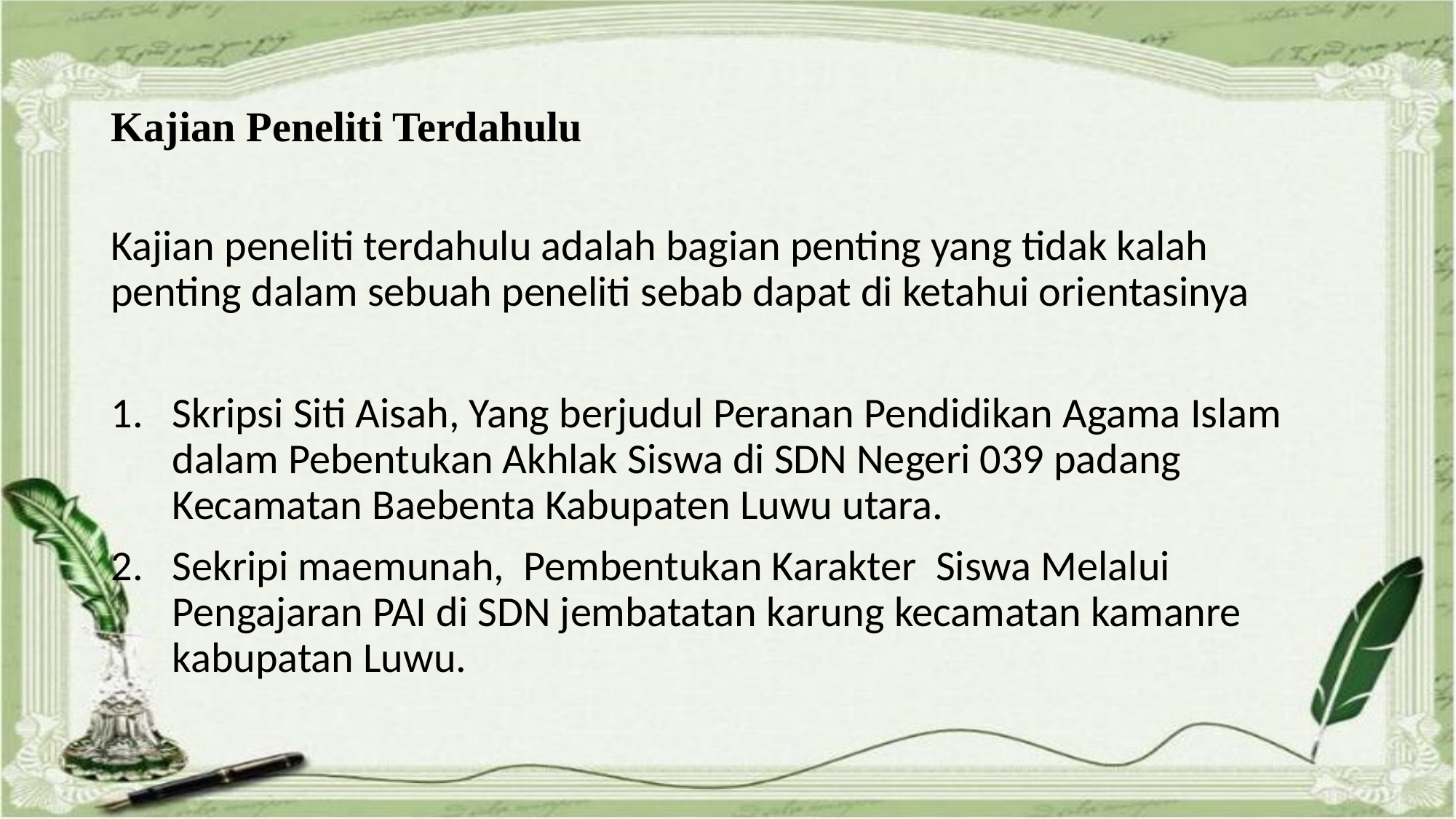

# Kajian Peneliti Terdahulu
Kajian peneliti terdahulu adalah bagian penting yang tidak kalah penting dalam sebuah peneliti sebab dapat di ketahui orientasinya

Skripsi Siti Aisah, Yang berjudul Peranan Pendidikan Agama Islam dalam Pebentukan Akhlak Siswa di SDN Negeri 039 padang Kecamatan Baebenta Kabupaten Luwu utara.
Sekripi maemunah,  Pembentukan Karakter  Siswa Melalui Pengajaran PAI di SDN jembatatan karung kecamatan kamanre kabupatan Luwu.